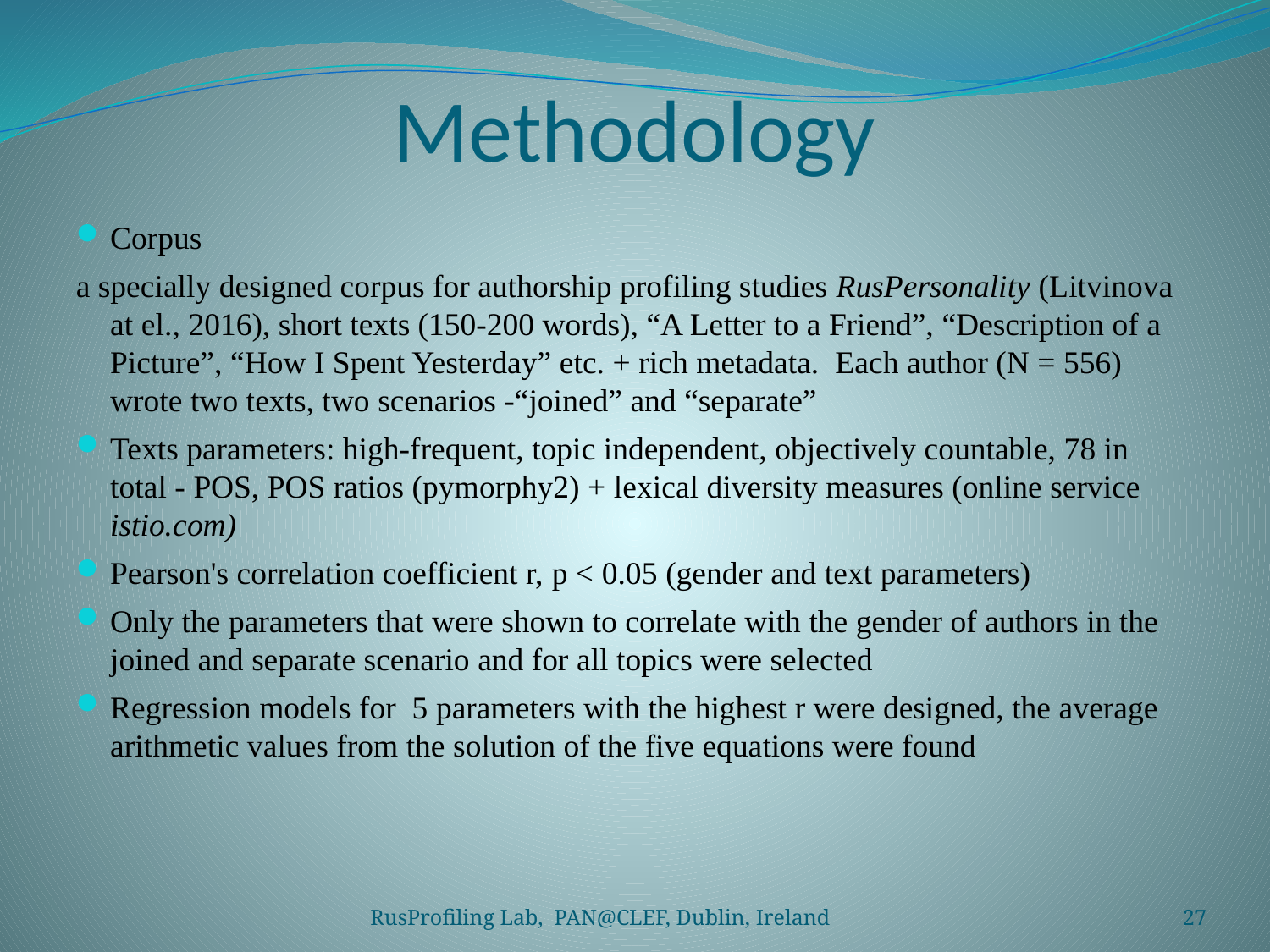

# Methodology
Corpus
a specially designed corpus for authorship profiling studies RusPersonality (Litvinova at el., 2016), short texts (150-200 words), “A Letter to a Friend”, “Description of a Picture”, “How I Spent Yesterday” etc. + rich metadata.  Each author (N = 556) wrote two texts, two scenarios -“joined” and “separate”
Texts parameters: high-frequent, topic independent, objectively countable, 78 in total - POS, POS ratios (pymorphy2) + lexical diversity measures (online service istio.com)
Pearson's correlation coefficient r, р < 0.05 (gender and text parameters)
Only the parameters that were shown to correlate with the gender of authors in the joined and separate scenario and for all topics were selected
Regression models for  5 parameters with the highest r were designed, the average arithmetic values from the solution of the five equations were found
RusProfiling Lab,  PAN@CLEF, Dublin, Ireland
27